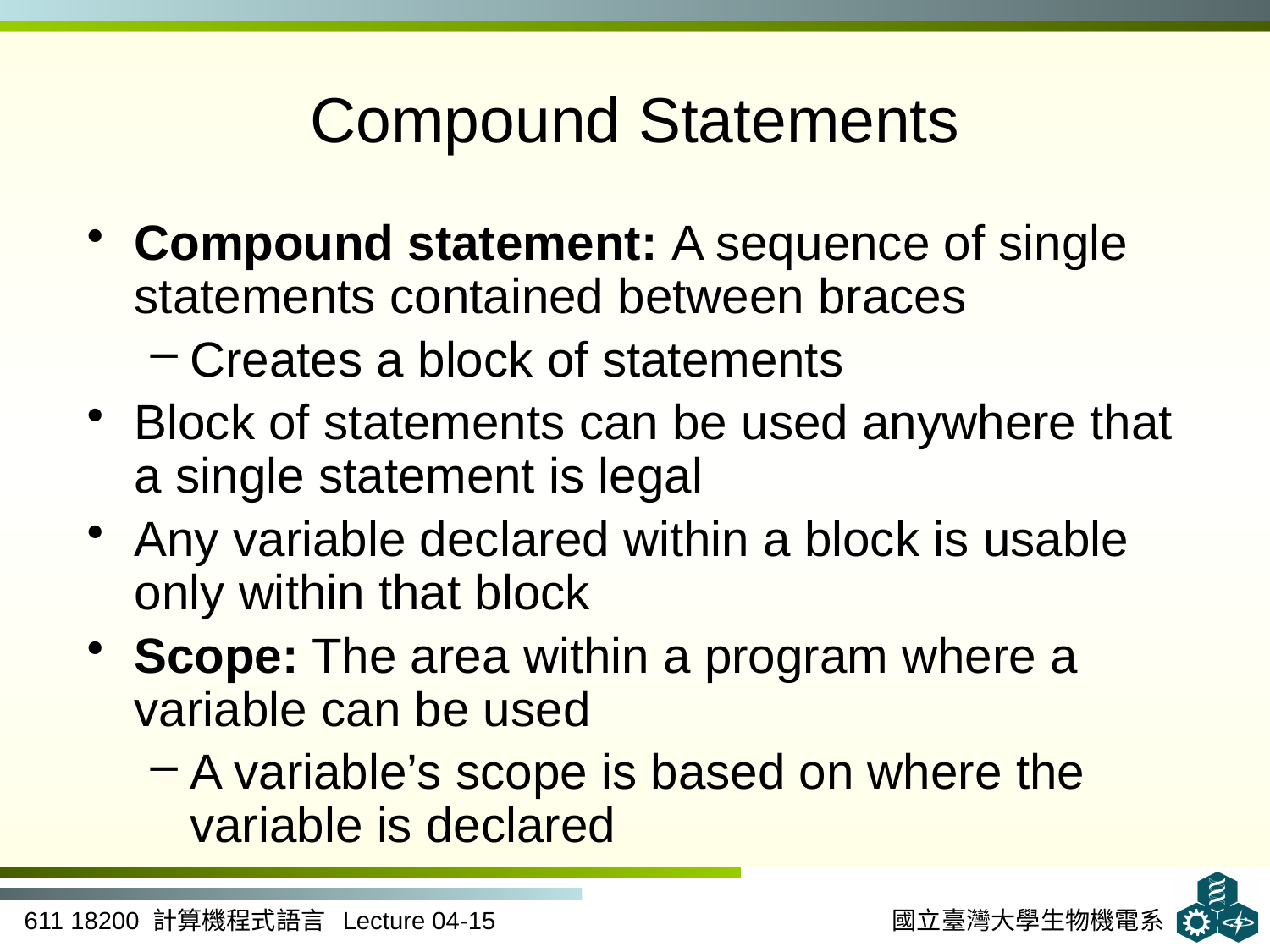

# Compound Statements
Compound statement: A sequence of single statements contained between braces
Creates a block of statements
Block of statements can be used anywhere that a single statement is legal
Any variable declared within a block is usable only within that block
Scope: The area within a program where a variable can be used
A variable’s scope is based on where the variable is declared